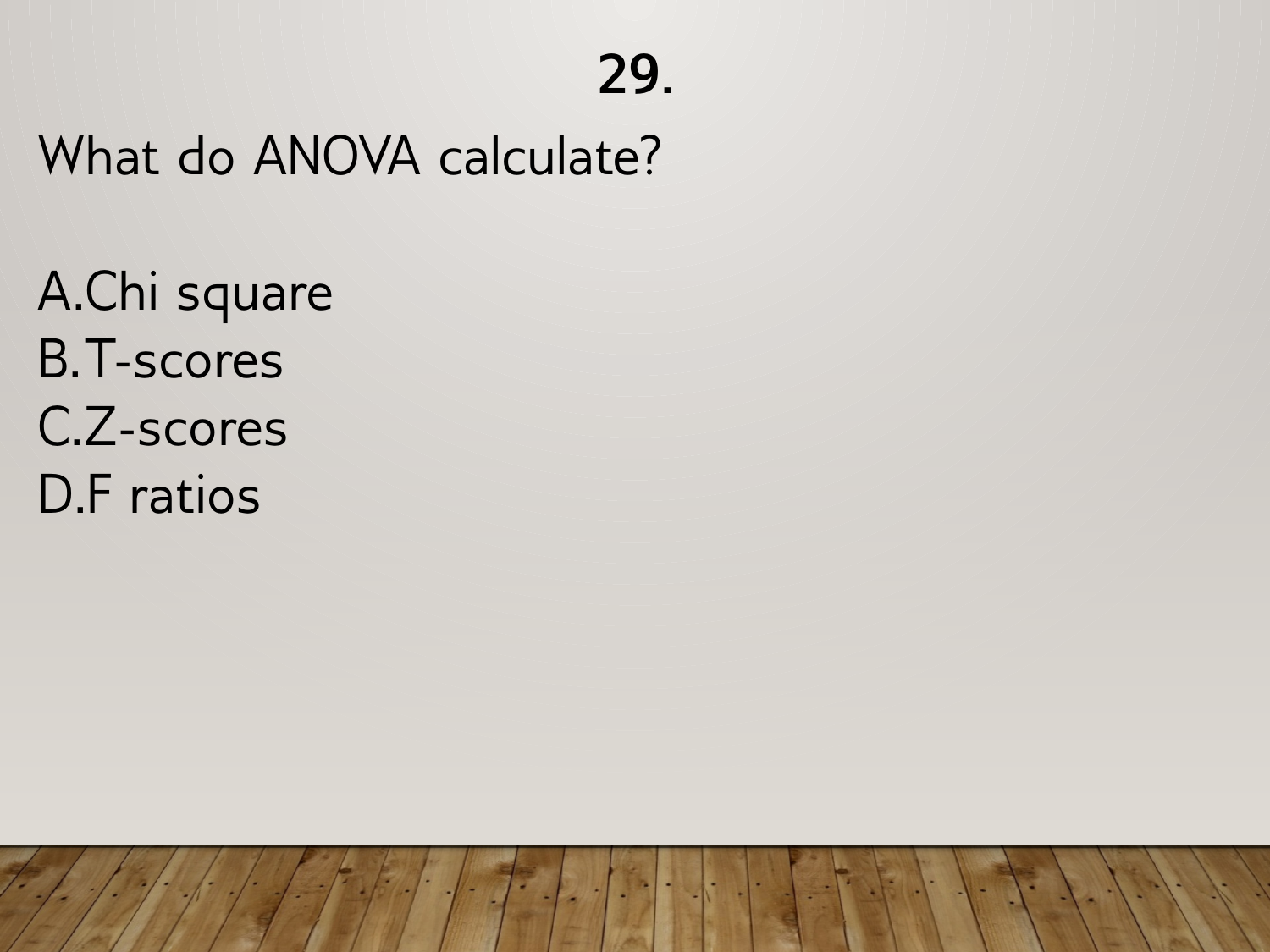

29.
What do ANOVA calculate?

Chi square
T-scores
Z-scores
F ratios